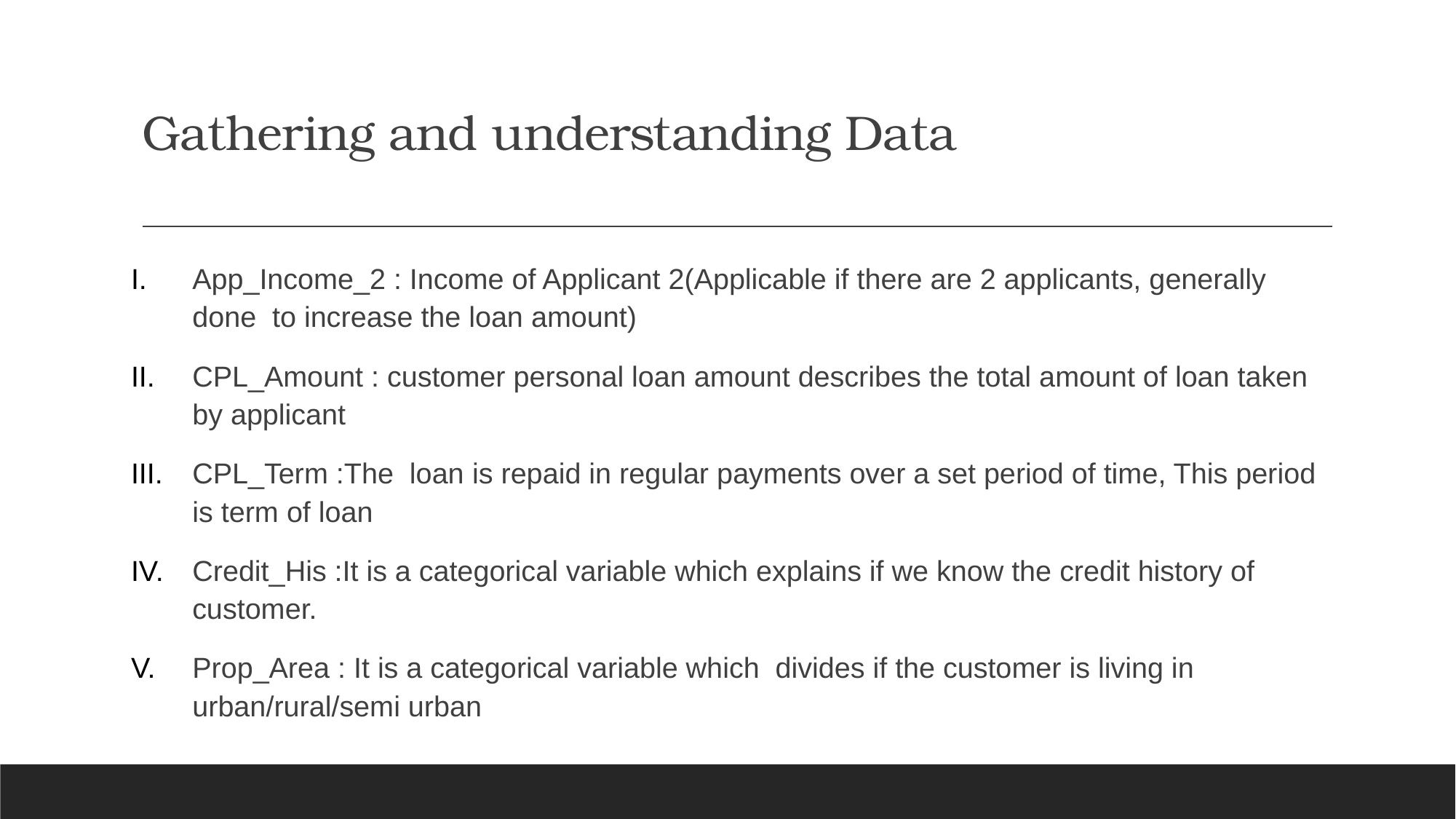

# Gathering and understanding Data
App_Income_2 : Income of Applicant 2(Applicable if there are 2 applicants, generally done  to increase the loan amount)
CPL_Amount : customer personal loan amount describes the total amount of loan taken by applicant
CPL_Term :The  loan is repaid in regular payments over a set period of time, This period is term of loan
Credit_His :It is a categorical variable which explains if we know the credit history of customer.
Prop_Area : It is a categorical variable which  divides if the customer is living in urban/rural/semi urban